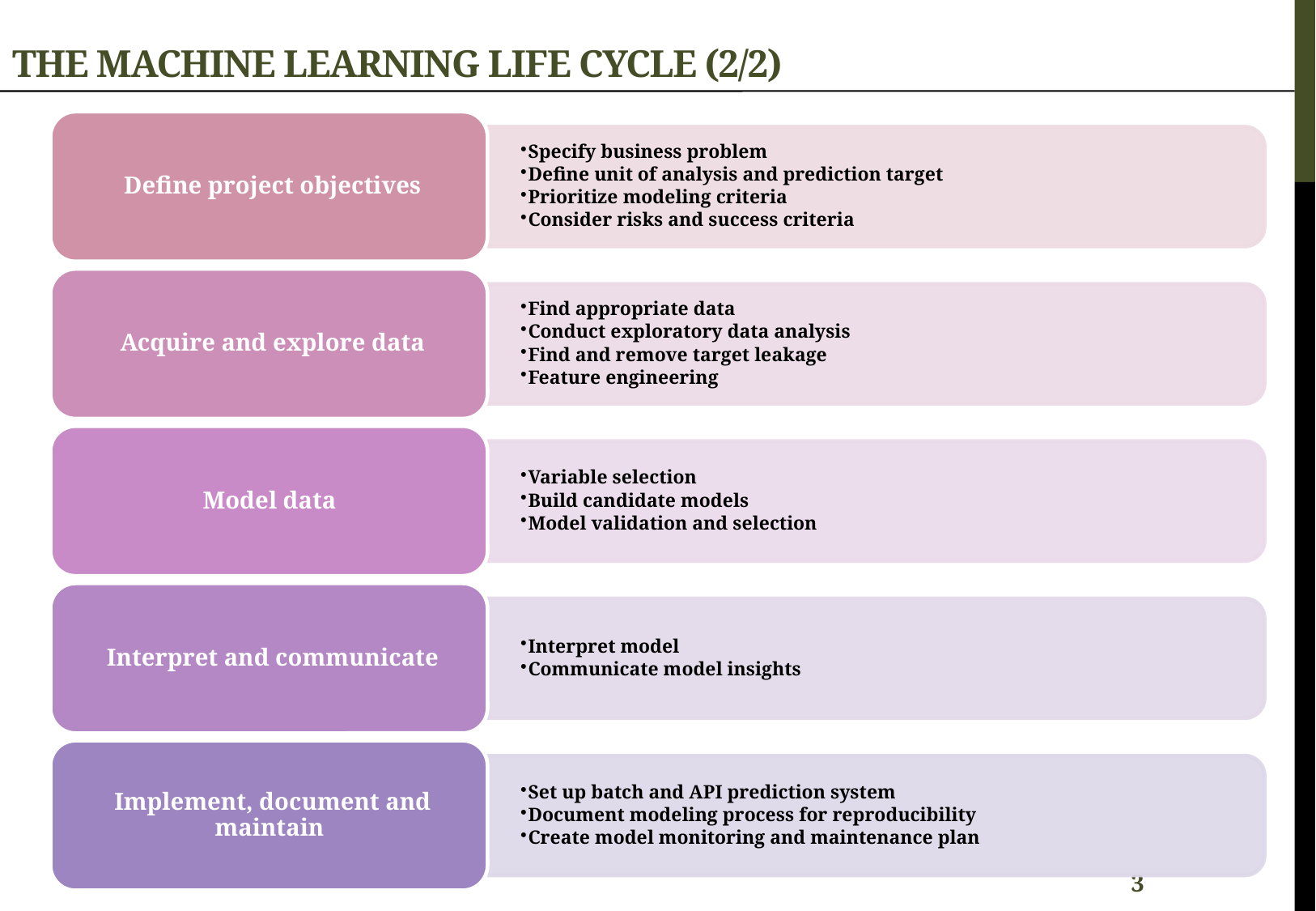

# The Machine Learning Life Cycle (2/2)
Specify business problem
Define unit of analysis and prediction target
Prioritize modeling criteria
Consider risks and success criteria
Define project objectives
Find appropriate data
Conduct exploratory data analysis
Find and remove target leakage
Feature engineering
Acquire and explore data
Variable selection
Build candidate models
Model validation and selection
Model data
Interpret model
Communicate model insights
Interpret and communicate
Set up batch and API prediction system
Document modeling process for reproducibility
Create model monitoring and maintenance plan
Implement, document and maintain
3